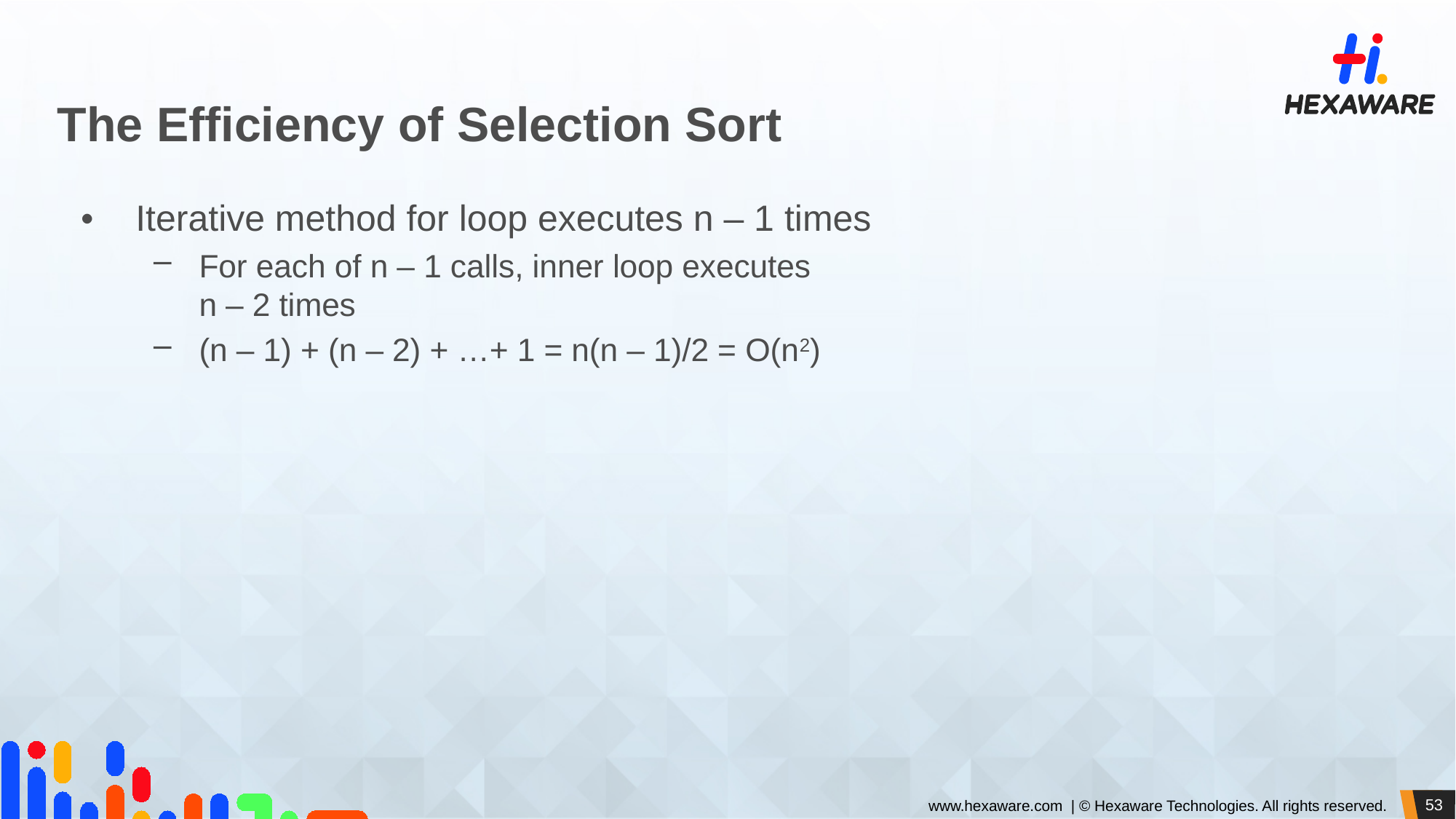

# The Efficiency of Selection Sort
Iterative method for loop executes n – 1 times
For each of n – 1 calls, inner loop executes
n – 2 times
(n – 1) + (n – 2) + …+ 1 = n(n – 1)/2 = O(n2)